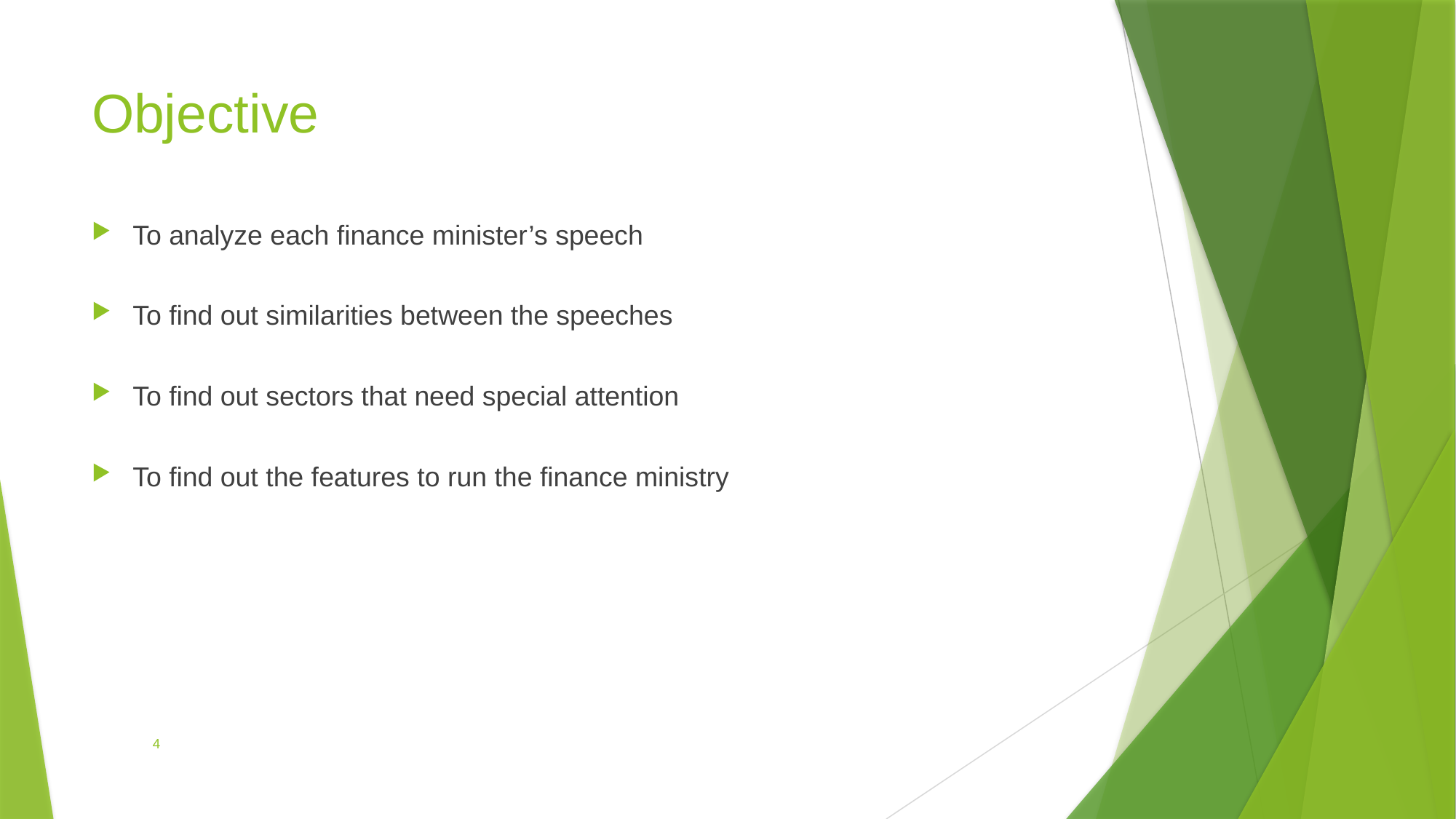

# Objective
To analyze each finance minister’s speech
To find out similarities between the speeches
To find out sectors that need special attention
To find out the features to run the finance ministry
4